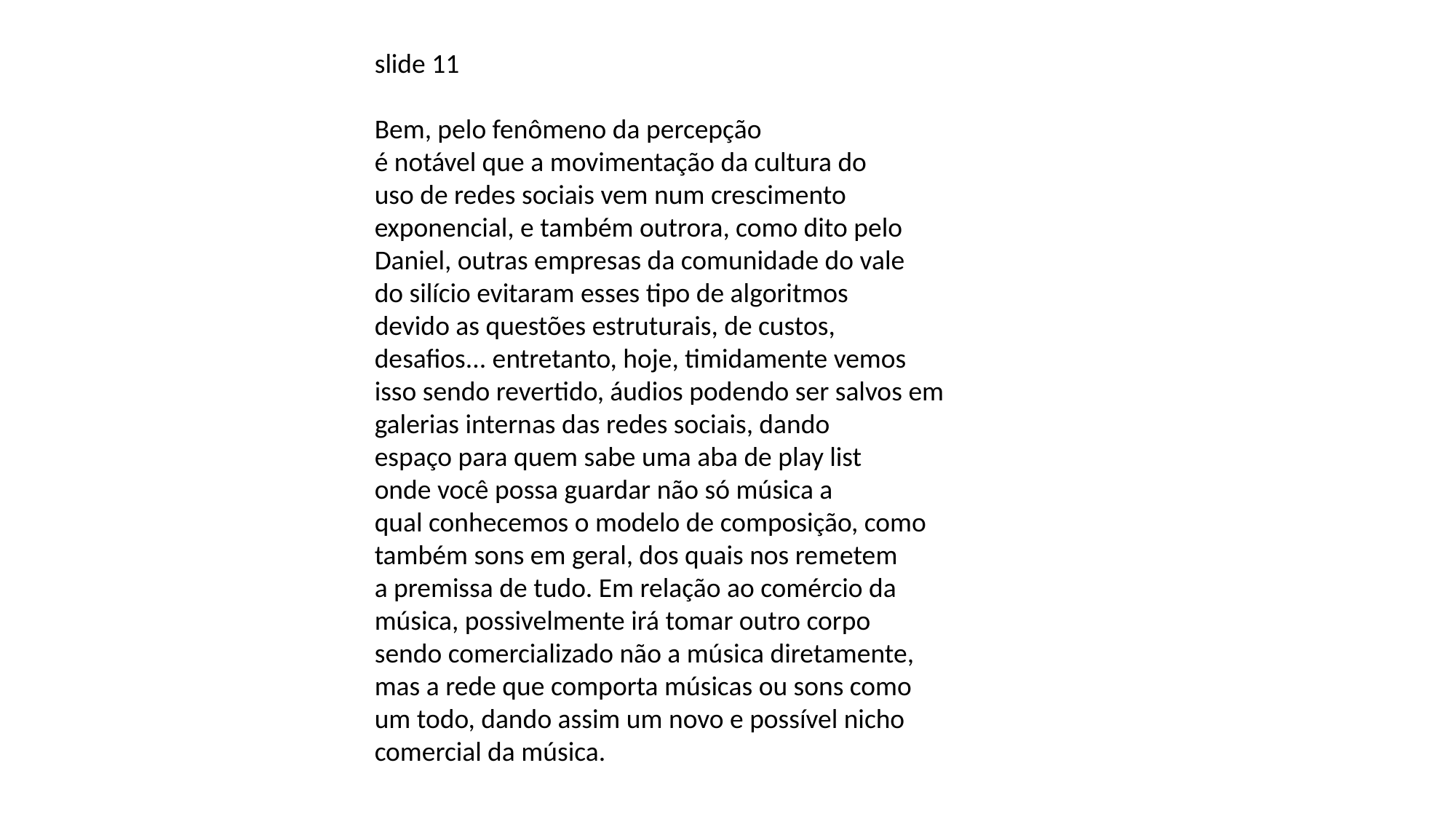

slide 11

Bem, pelo fenômeno da percepção
é notável que a movimentação da cultura do
uso de redes sociais vem num crescimento
exponencial, e também outrora, como dito pelo
Daniel, outras empresas da comunidade do vale
do silício evitaram esses tipo de algoritmos
devido as questões estruturais, de custos,
desafios... entretanto, hoje, timidamente vemos
isso sendo revertido, áudios podendo ser salvos em
galerias internas das redes sociais, dando
espaço para quem sabe uma aba de play list
onde você possa guardar não só música a
qual conhecemos o modelo de composição, como
também sons em geral, dos quais nos remetem
a premissa de tudo. Em relação ao comércio da
música, possivelmente irá tomar outro corpo
sendo comercializado não a música diretamente,
mas a rede que comporta músicas ou sons como
um todo, dando assim um novo e possível nicho
comercial da música.